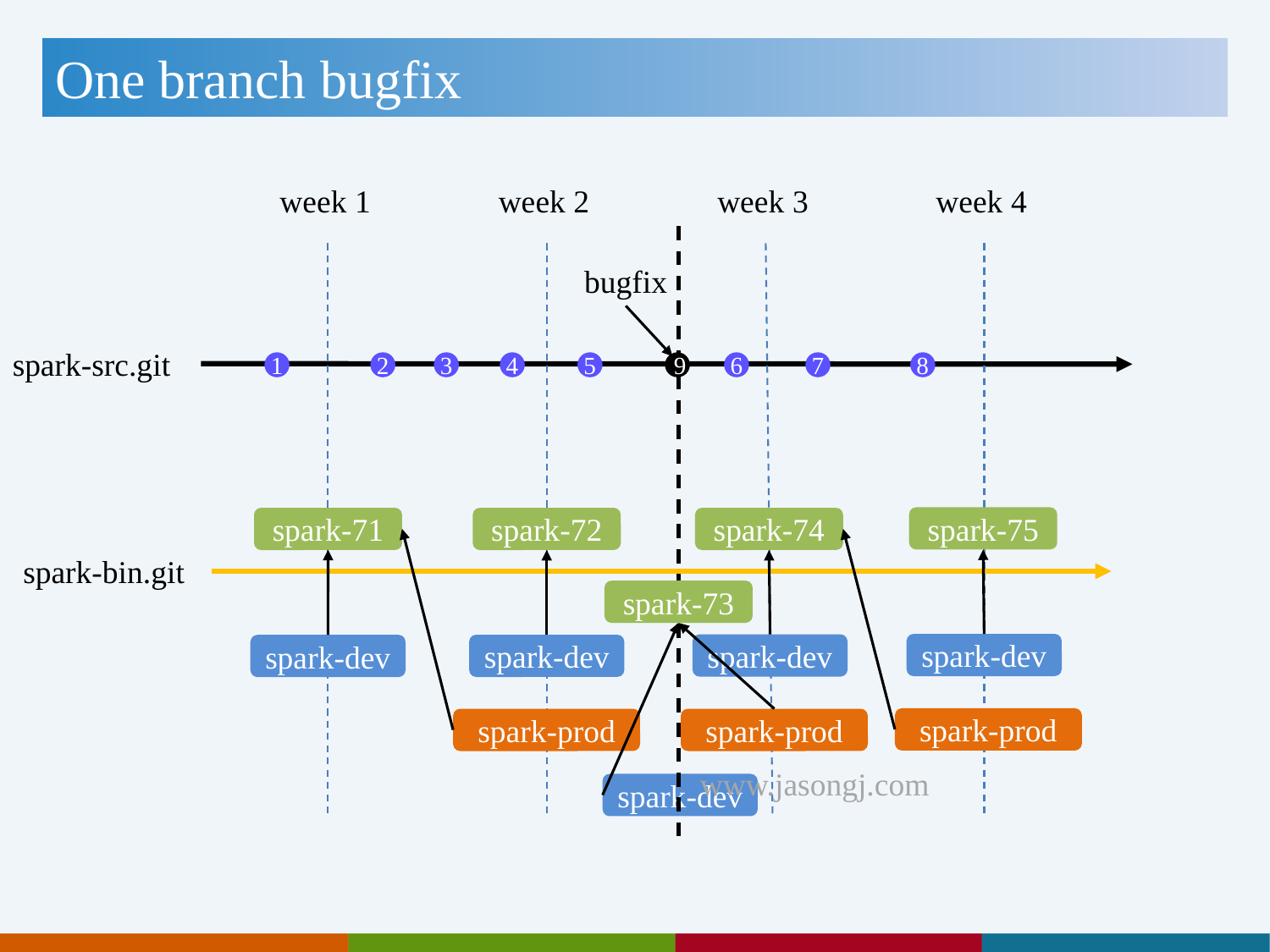

# One branch bugfix
week 1
week 2
week 3
week 4
bugfix
spark-src.git
1
2
3
4
5
9
6
7
8
spark-75
spark-71
spark-72
spark-74
spark-bin.git
spark-73
spark-dev
spark-dev
spark-dev
spark-dev
spark-prod
spark-prod
spark-prod
www.jasongj.com
spark-dev